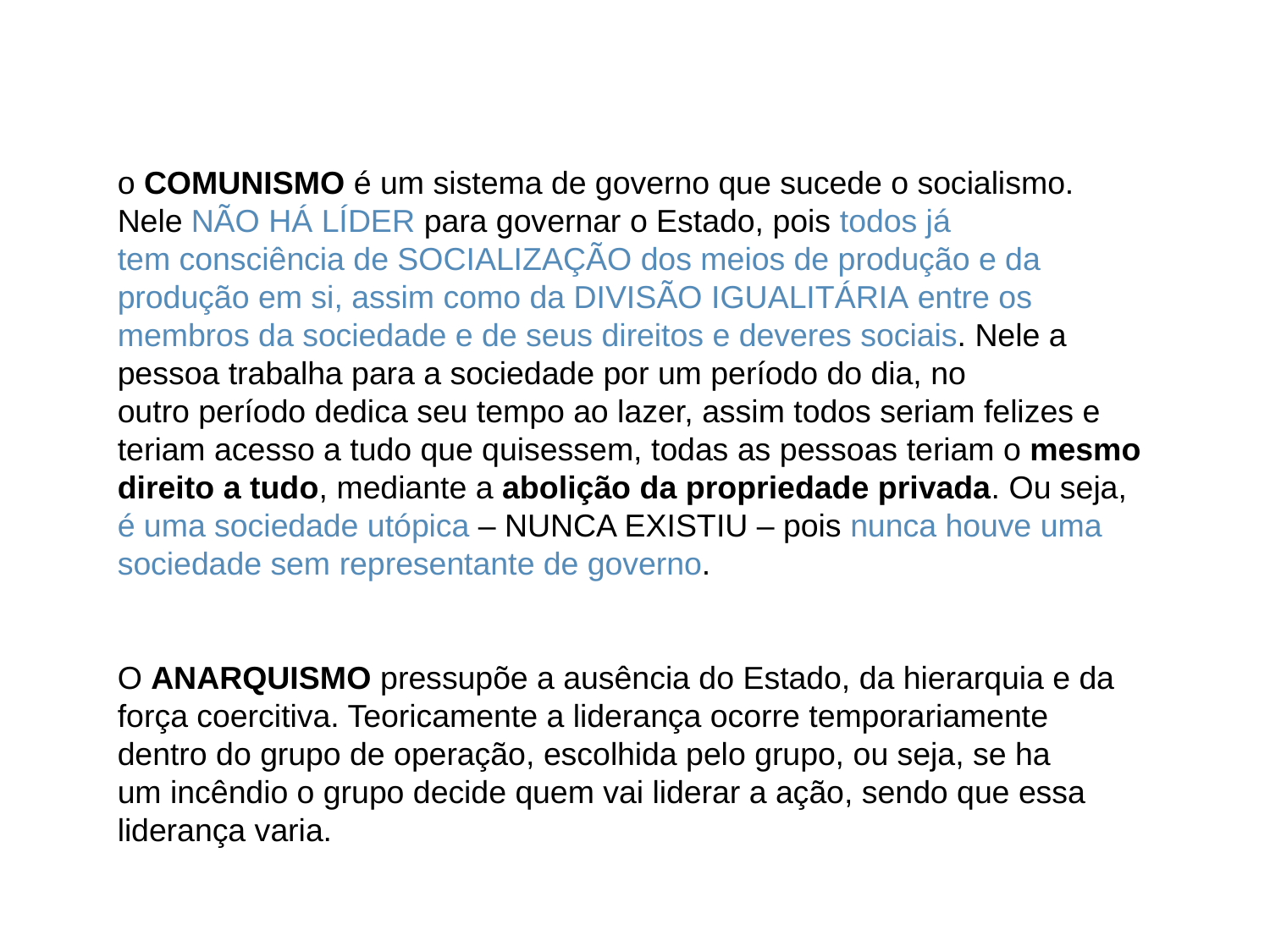

o COMUNISMO é um sistema de governo que sucede o socialismo. Nele NÃO HÁ LÍDER para governar o Estado, pois todos já tem consciência de SOCIALIZAÇÃO dos meios de produção e da produção em si, assim como da DIVISÃO IGUALITÁRIA entre os membros da sociedade e de seus direitos e deveres sociais. Nele a pessoa trabalha para a sociedade por um período do dia, no outro período dedica seu tempo ao lazer, assim todos seriam felizes e teriam acesso a tudo que quisessem, todas as pessoas teriam o mesmo direito a tudo, mediante a abolição da propriedade privada. Ou seja, é uma sociedade utópica – NUNCA EXISTIU – pois nunca houve uma sociedade sem representante de governo.

O ANARQUISMO pressupõe a ausência do Estado, da hierarquia e da força coercitiva. Teoricamente a liderança ocorre temporariamente dentro do grupo de operação, escolhida pelo grupo, ou seja, se ha um incêndio o grupo decide quem vai liderar a ação, sendo que essa liderança varia.